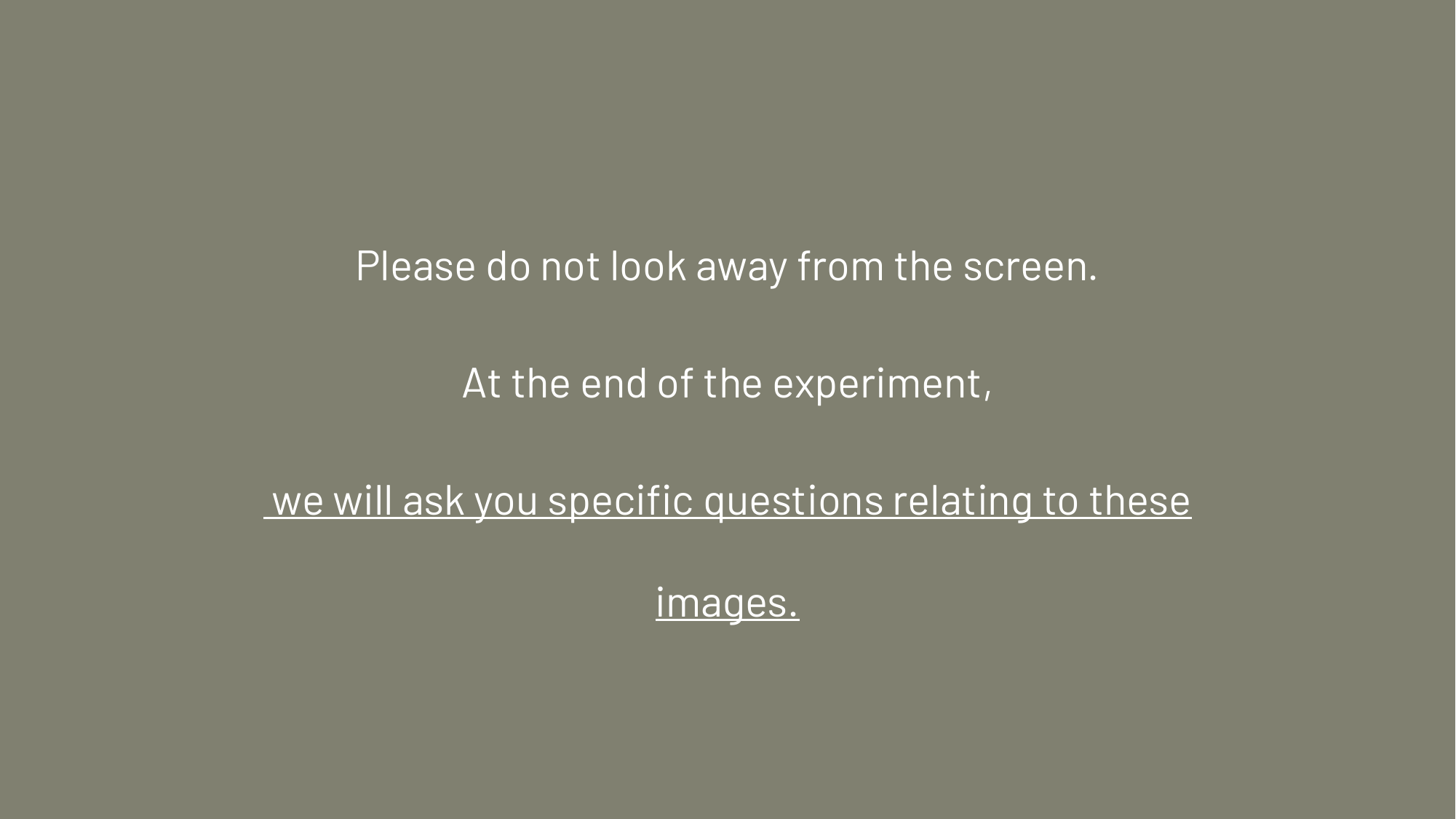

Please do not look away from the screen.
At the end of the experiment,
 we will ask you specific questions relating to these images.